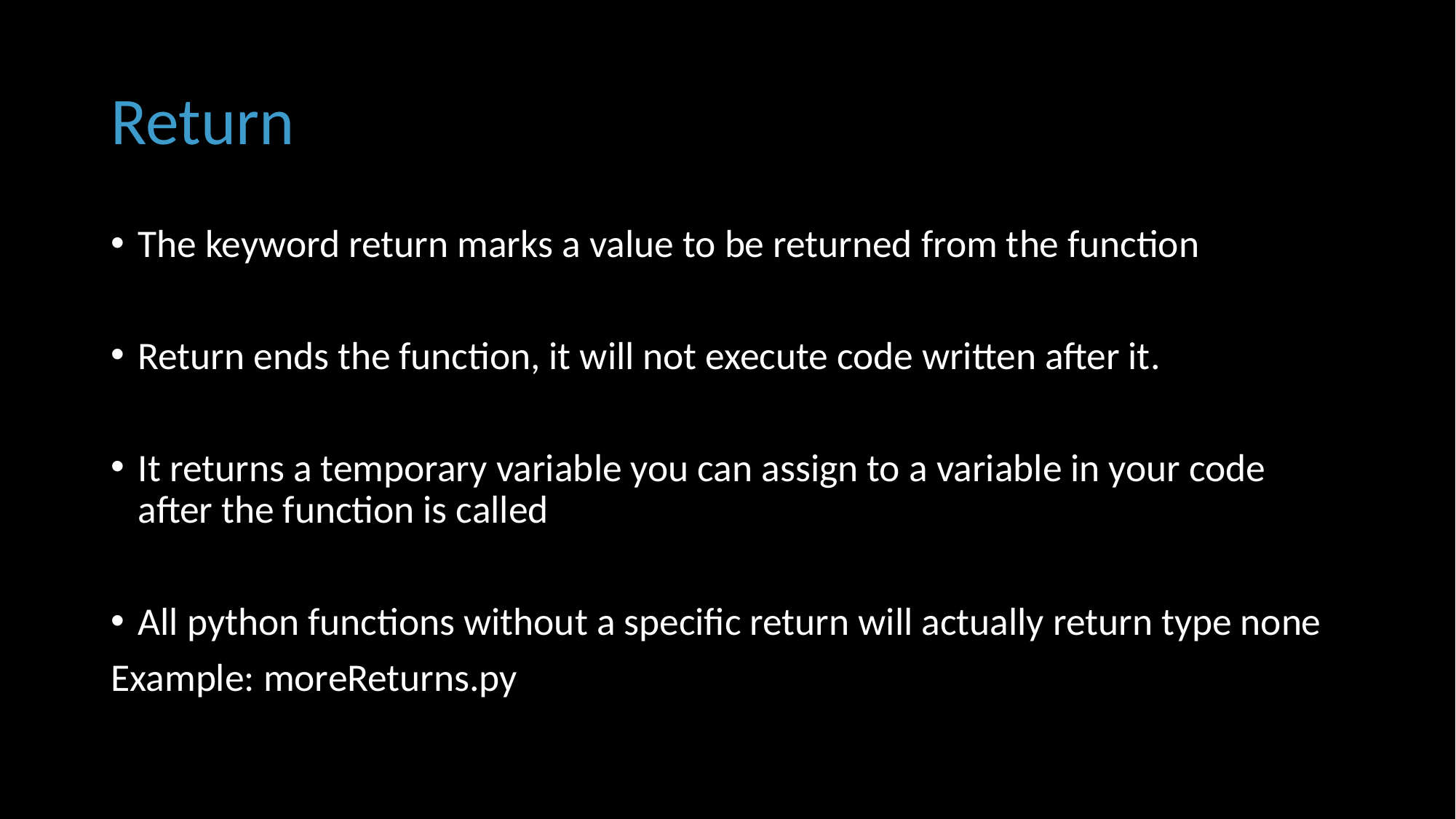

# Return
The keyword return marks a value to be returned from the function

Return ends the function, it will not execute code written after it.

It returns a temporary variable you can assign to a variable in your code after the function is called

All python functions without a specific return will actually return type none
Example: moreReturns.py